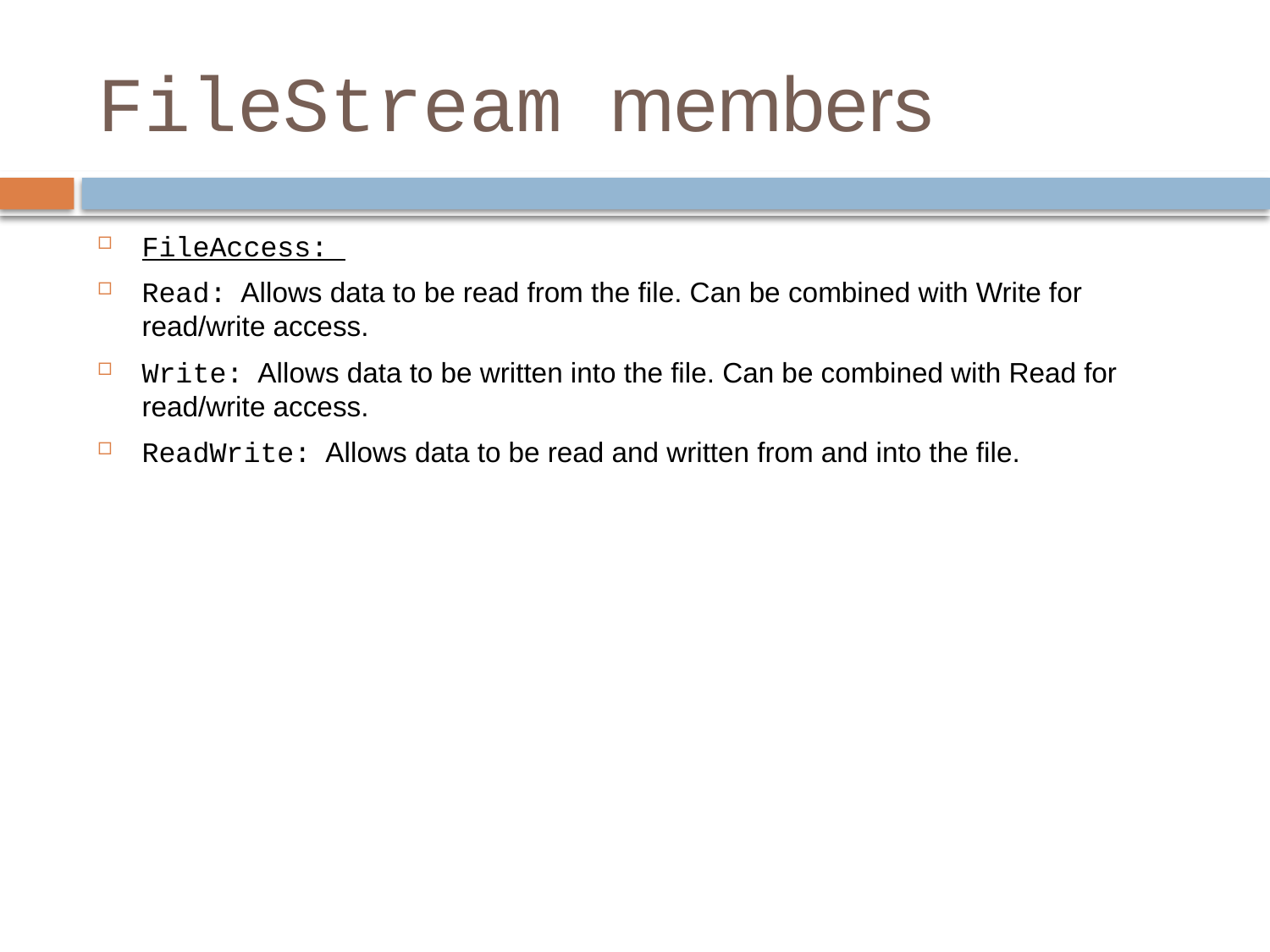

# FileStream members
FileAccess:
Read:  Allows data to be read from the file. Can be combined with Write for read/write access.
Write:  Allows data to be written into the file. Can be combined with Read for read/write access.
ReadWrite:  Allows data to be read and written from and into the file.